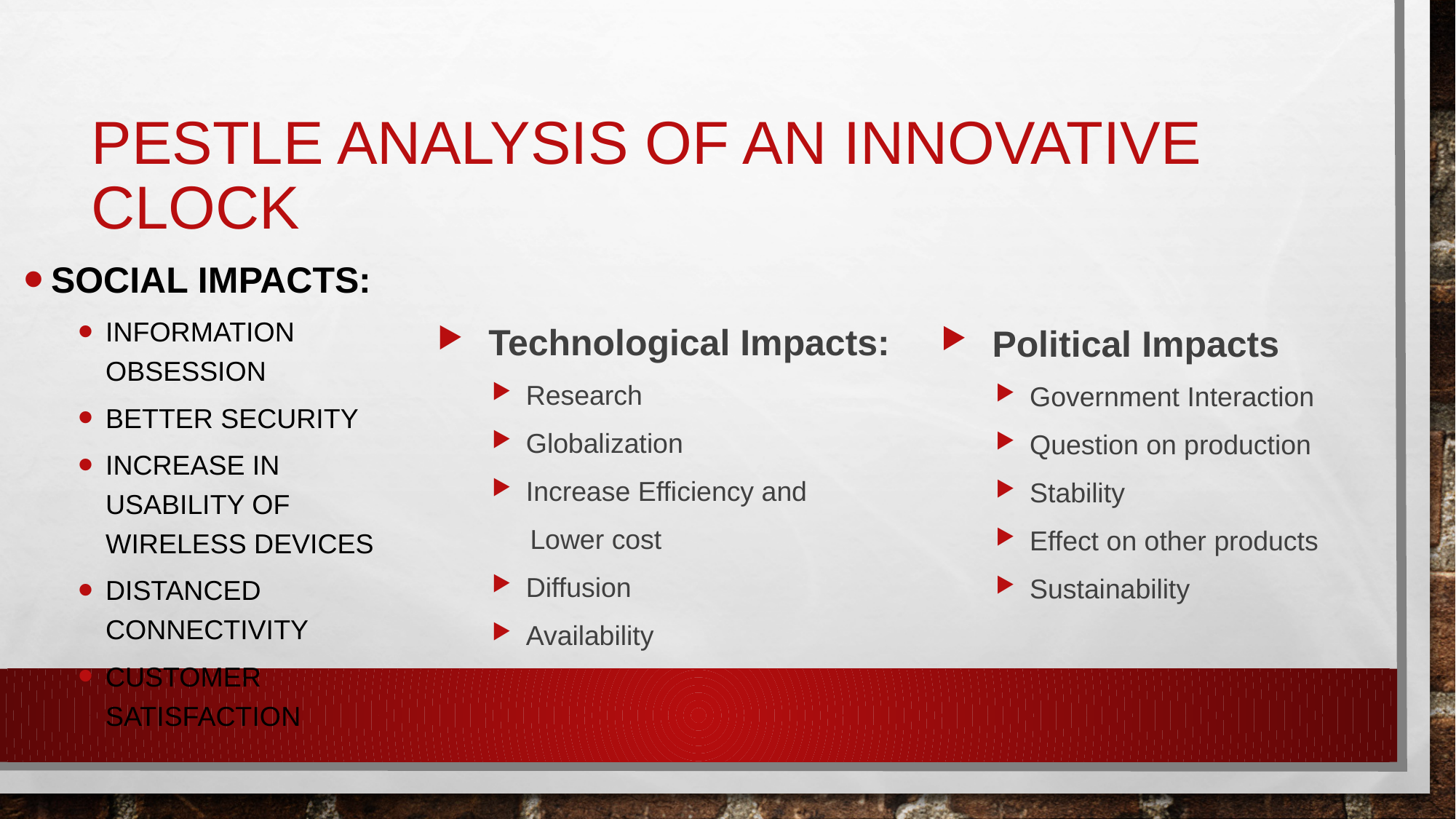

# PESTLE Analysis of an Innovative Clock
 Technological Impacts:
Research
Globalization
Increase Efficiency and
     Lower cost
Diffusion
Availability

Social Impacts:
Information obsession
Better Security
Increase in Usability of Wireless devices
Distanced Connectivity
Customer Satisfaction

 Political Impacts
Government Interaction
Question on production
Stability
Effect on other products
Sustainability